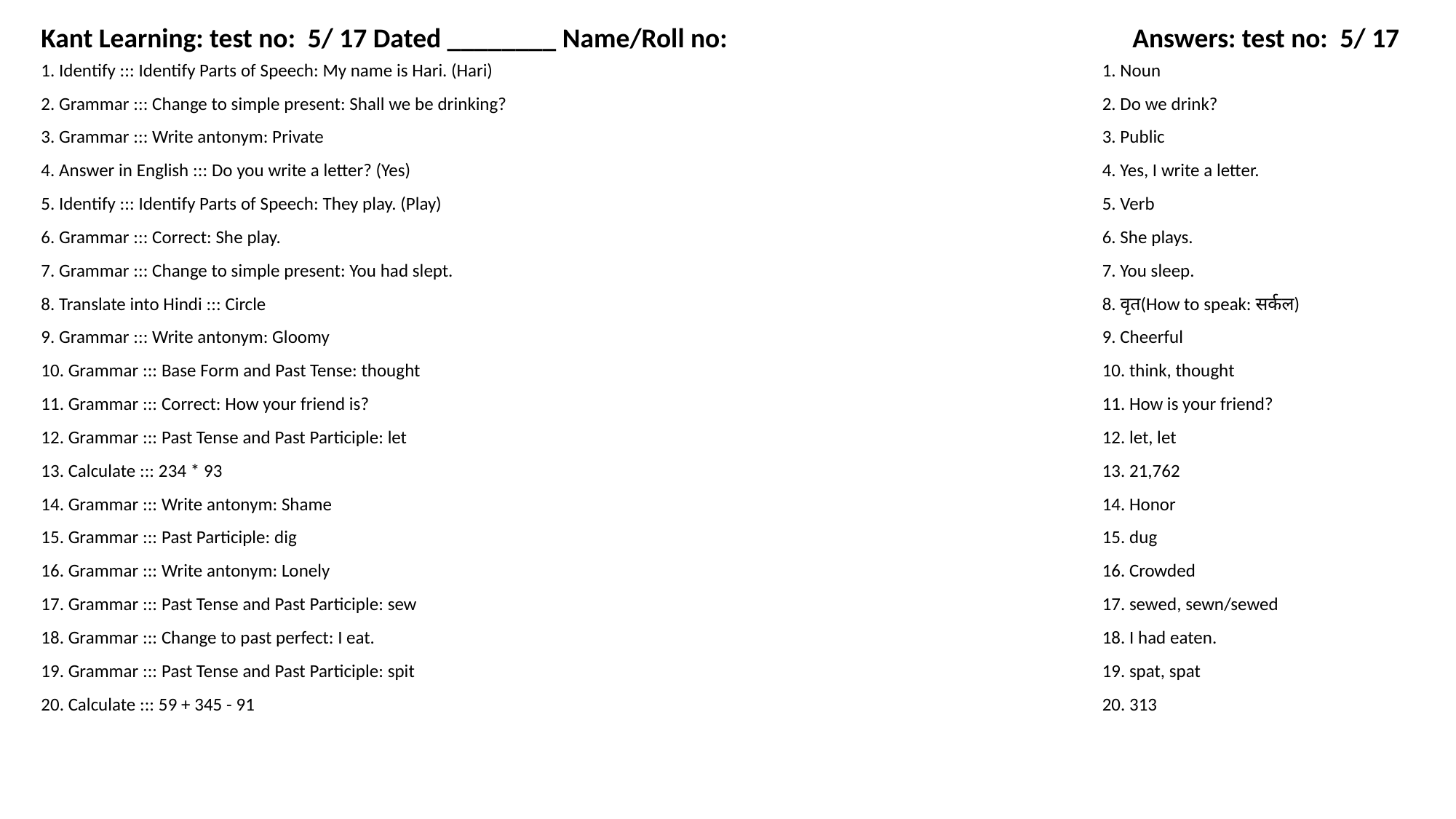

Kant Learning: test no:  5/ 17 Dated ________ Name/Roll no:
Answers: test no:  5/ 17
1. Identify ::: Identify Parts of Speech: My name is Hari. (Hari)
1. Noun
2. Grammar ::: Change to simple present: Shall we be drinking?
2. Do we drink?
3. Grammar ::: Write antonym: Private
3. Public
4. Answer in English ::: Do you write a letter? (Yes)
4. Yes, I write a letter.
5. Identify ::: Identify Parts of Speech: They play. (Play)
5. Verb
6. Grammar ::: Correct: She play.
6. She plays.
7. Grammar ::: Change to simple present: You had slept.
7. You sleep.
8. Translate into Hindi ::: Circle
8. वृत(How to speak: सर्कल)
9. Grammar ::: Write antonym: Gloomy
9. Cheerful
10. Grammar ::: Base Form and Past Tense: thought
10. think, thought
11. Grammar ::: Correct: How your friend is?
11. How is your friend?
12. Grammar ::: Past Tense and Past Participle: let
12. let, let
13. Calculate ::: 234 * 93
13. 21,762
14. Grammar ::: Write antonym: Shame
14. Honor
15. Grammar ::: Past Participle: dig
15. dug
16. Grammar ::: Write antonym: Lonely
16. Crowded
17. Grammar ::: Past Tense and Past Participle: sew
17. sewed, sewn/sewed
18. Grammar ::: Change to past perfect: I eat.
18. I had eaten.
19. Grammar ::: Past Tense and Past Participle: spit
19. spat, spat
20. Calculate ::: 59 + 345 - 91
20. 313